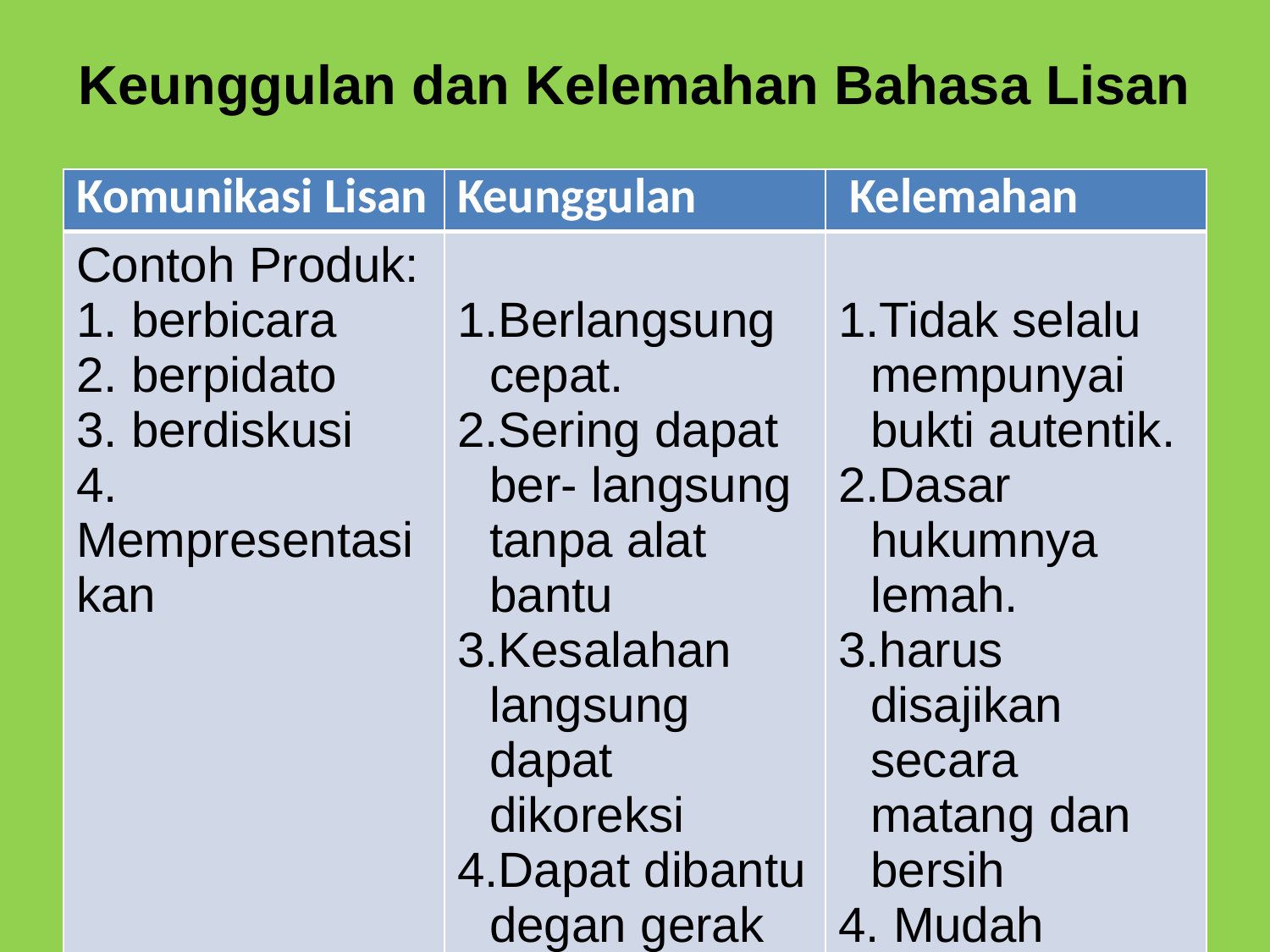

# Keunggulan dan Kelemahan Bahasa Lisan
| Komunikasi Lisan | Keunggulan | Kelemahan |
| --- | --- | --- |
| Contoh Produk: 1. berbicara 2. berpidato 3. berdiskusi 4. Mempresentasikan | Berlangsung cepat. Sering dapat ber- langsung tanpa alat bantu Kesalahan langsung dapat dikoreksi Dapat dibantu degan gerak tubuh dan mimik muka. | Tidak selalu mempunyai bukti autentik. Dasar hukumnya lemah. harus disajikan secara matang dan bersih Mudah dimanipulasi |